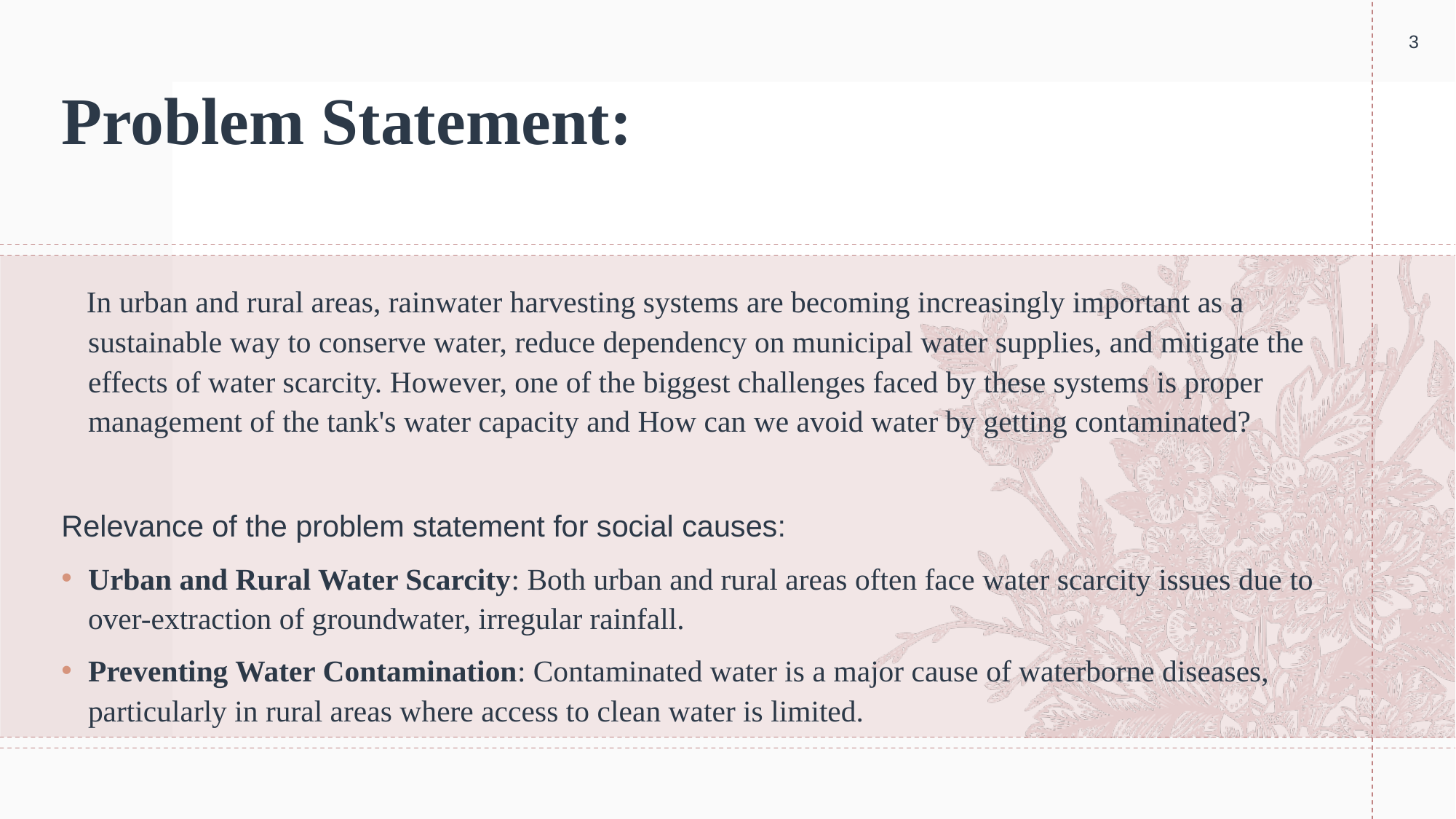

3
# Problem Statement:
   In urban and rural areas, rainwater harvesting systems are becoming increasingly important as a sustainable way to conserve water, reduce dependency on municipal water supplies, and mitigate the effects of water scarcity. However, one of the biggest challenges faced by these systems is proper management of the tank's water capacity and How can we avoid water by getting contaminated?

Relevance of the problem statement for social causes:
Urban and Rural Water Scarcity: Both urban and rural areas often face water scarcity issues due to over-extraction of groundwater, irregular rainfall.
Preventing Water Contamination: Contaminated water is a major cause of waterborne diseases, particularly in rural areas where access to clean water is limited.